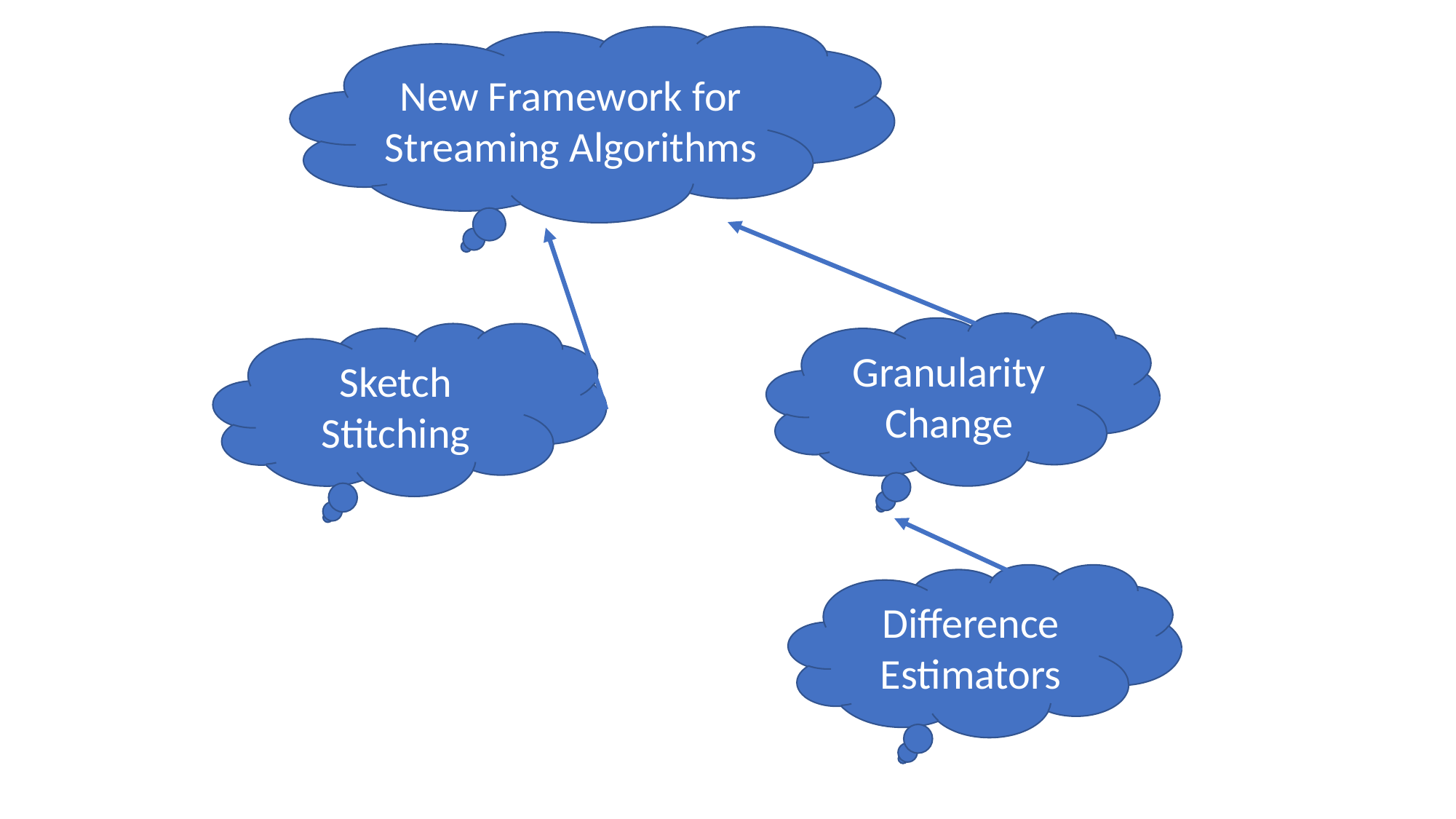

New Framework for Streaming Algorithms
Granularity Change
Sketch Stitching
Difference Estimators